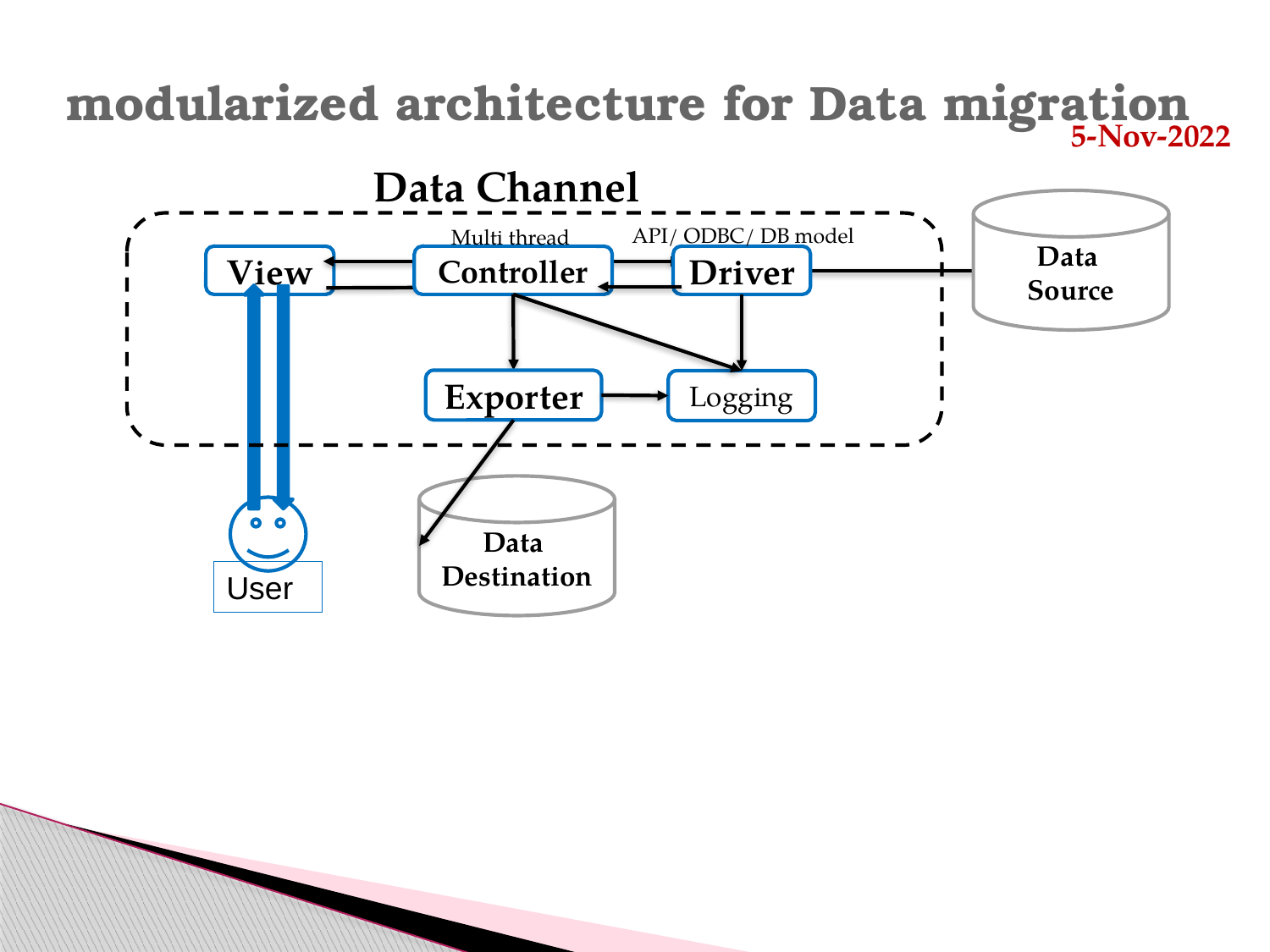

# modularized architecture for Data migration
5-Nov-2022
Data Channel

Data
Source

API/ ODBC/ DB model
Multi thread
View
Controller
Driver
Exporter
Logging

Data
Destination

User